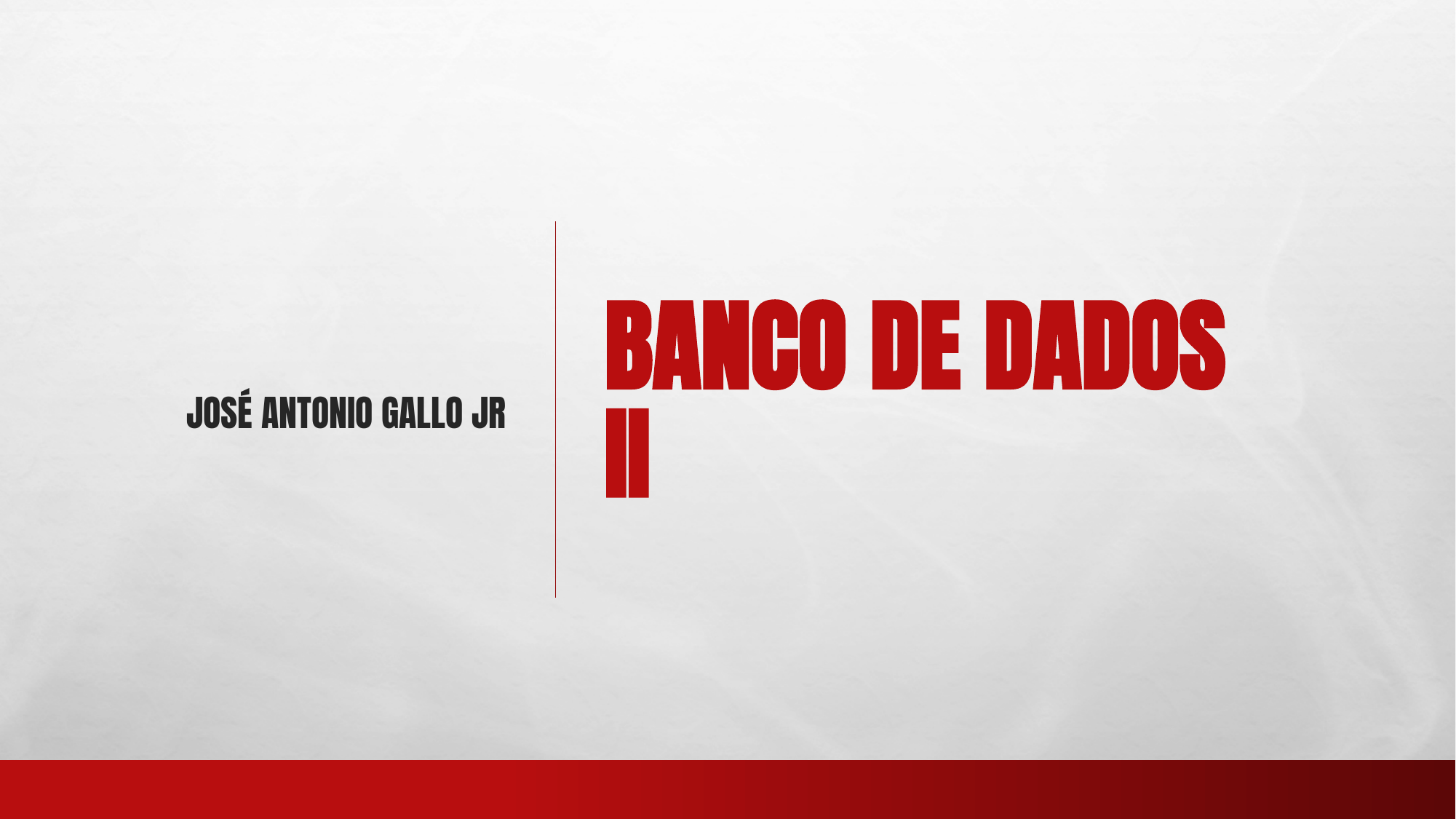

# BANCO DE DADOS II
José Antonio Gallo JR